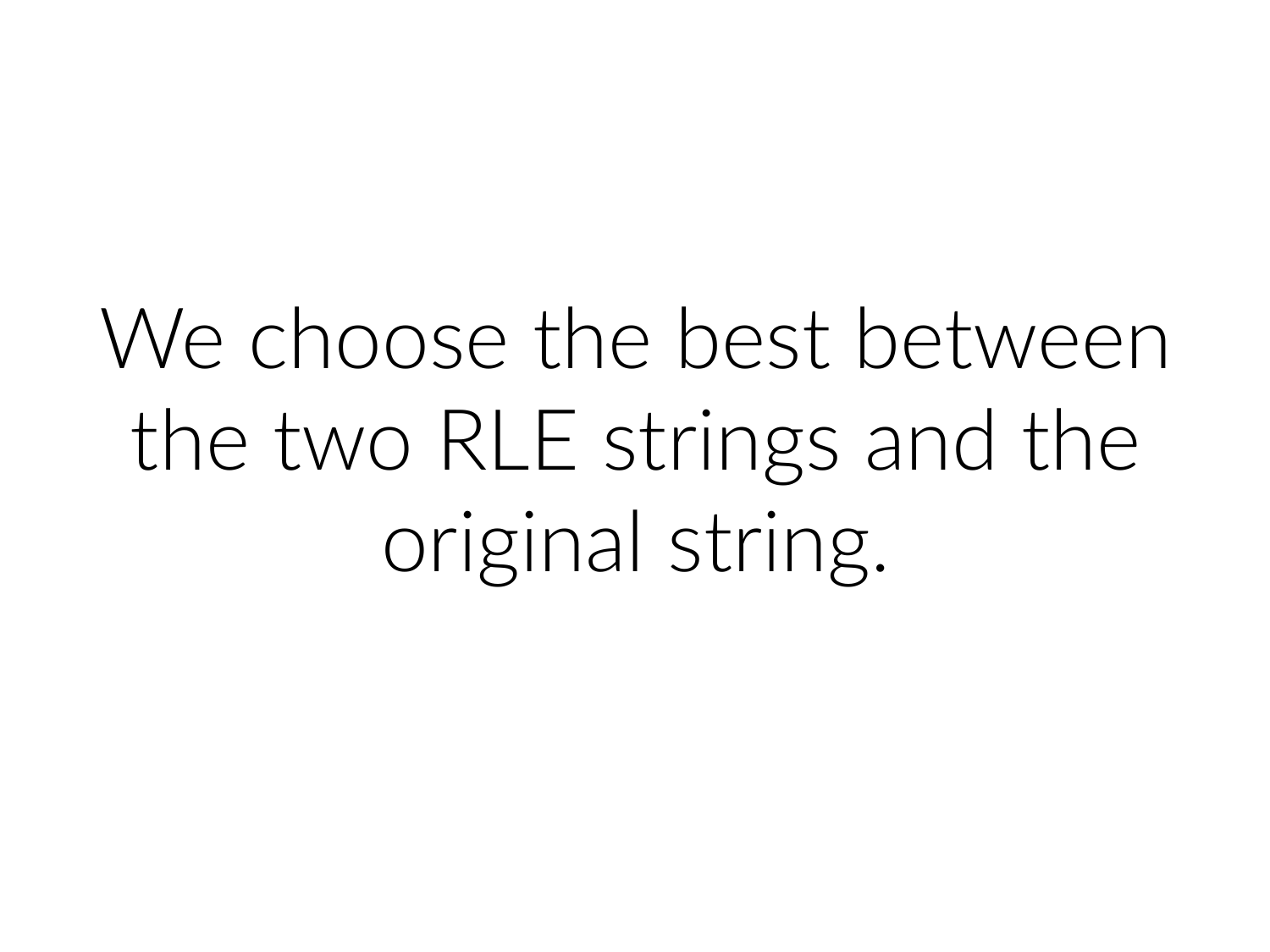

# We choose the best between the two RLE strings and the original string.